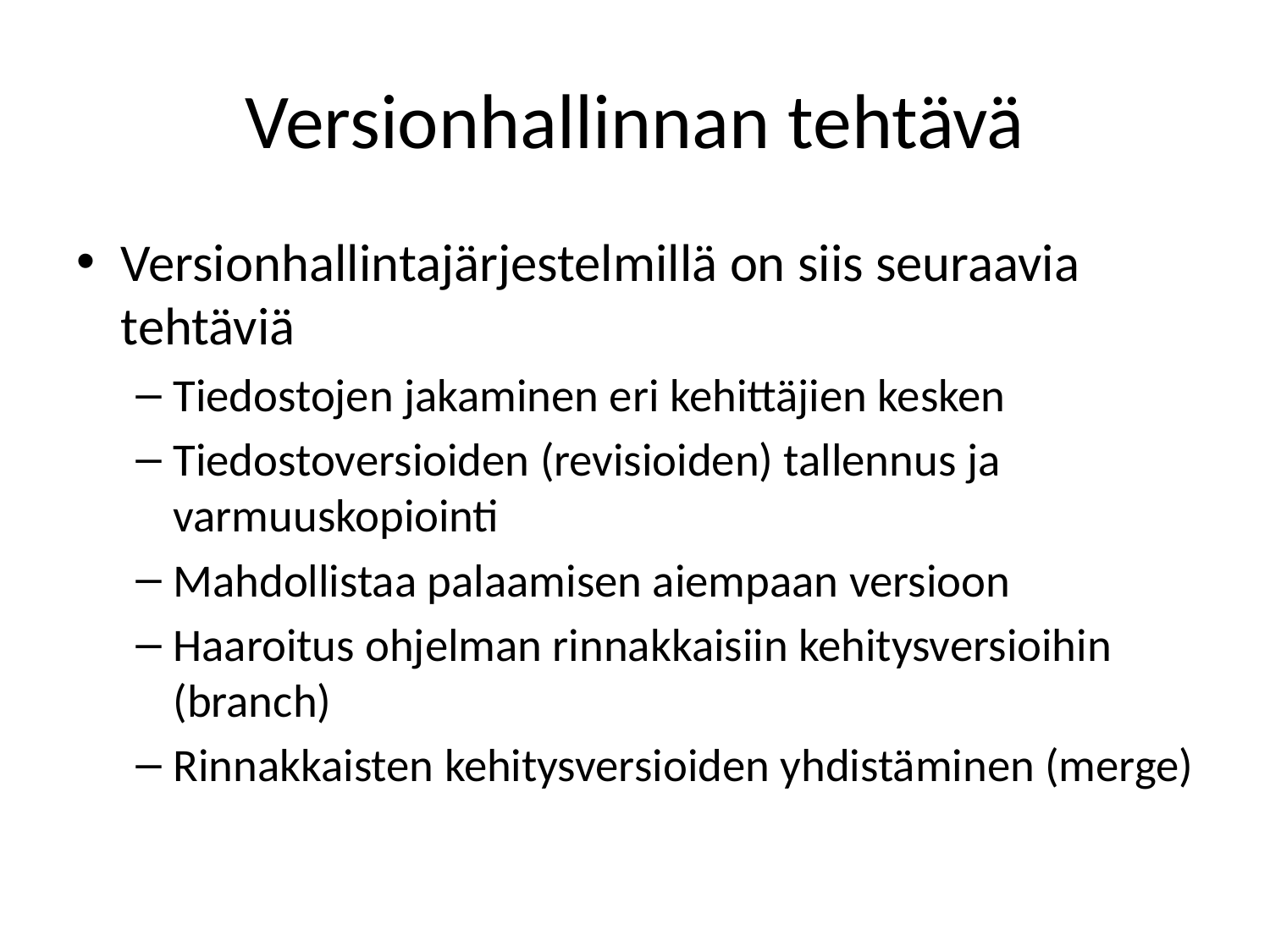

# Versionhallinnan tehtävä
Versionhallintajärjestelmillä on siis seuraavia tehtäviä
Tiedostojen jakaminen eri kehittäjien kesken
Tiedostoversioiden (revisioiden) tallennus ja varmuuskopiointi
Mahdollistaa palaamisen aiempaan versioon
Haaroitus ohjelman rinnakkaisiin kehitysversioihin (branch)
Rinnakkaisten kehitysversioiden yhdistäminen (merge)